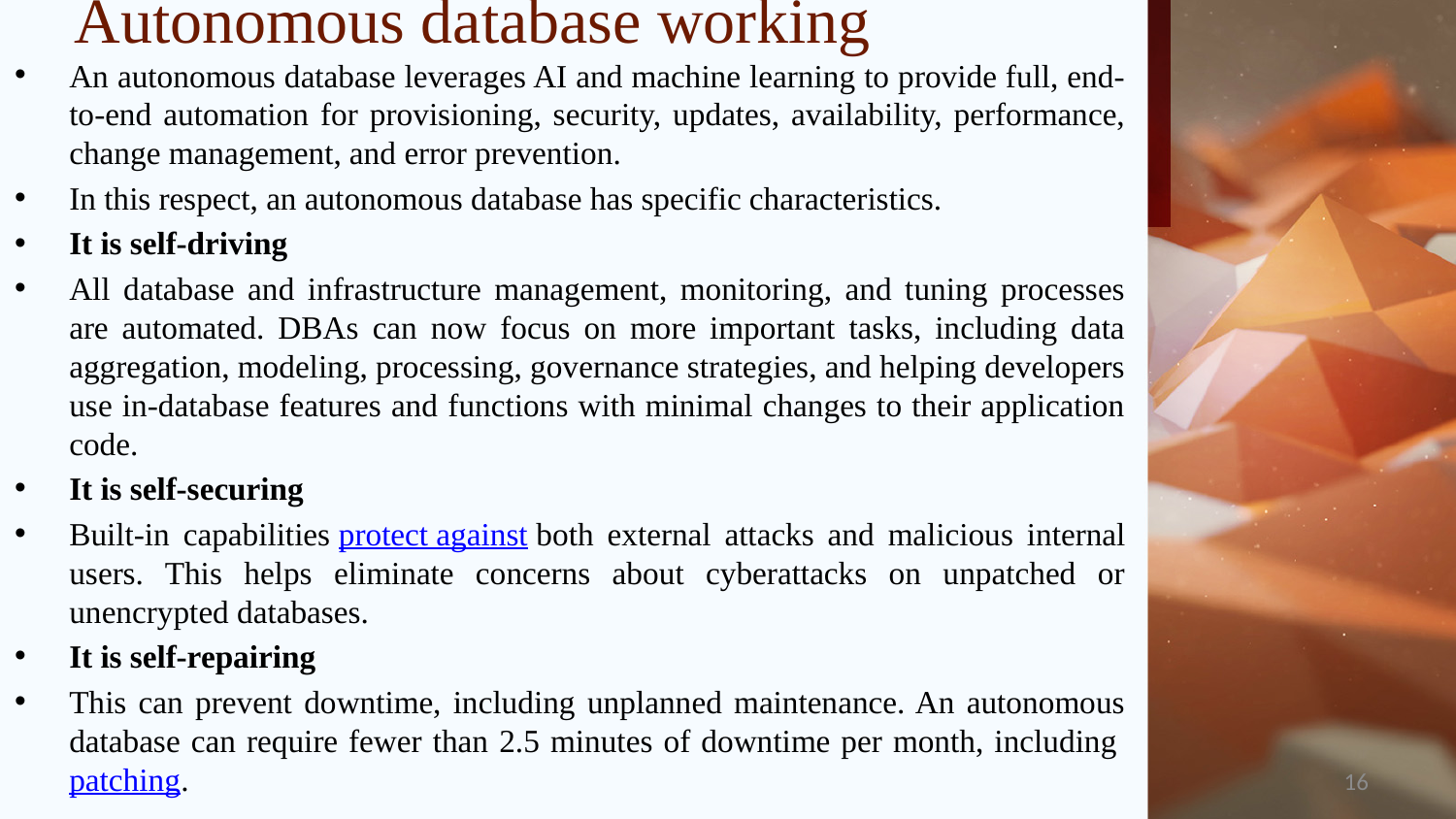

# Autonomous database working
An autonomous database leverages AI and machine learning to provide full, end-to-end automation for provisioning, security, updates, availability, performance, change management, and error prevention.
In this respect, an autonomous database has specific characteristics.
It is self-driving
All database and infrastructure management, monitoring, and tuning processes are automated. DBAs can now focus on more important tasks, including data aggregation, modeling, processing, governance strategies, and helping developers use in-database features and functions with minimal changes to their application code.
It is self-securing
Built-in capabilities protect against both external attacks and malicious internal users. This helps eliminate concerns about cyberattacks on unpatched or unencrypted databases.
It is self-repairing
This can prevent downtime, including unplanned maintenance. An autonomous database can require fewer than 2.5 minutes of downtime per month, including patching.

16